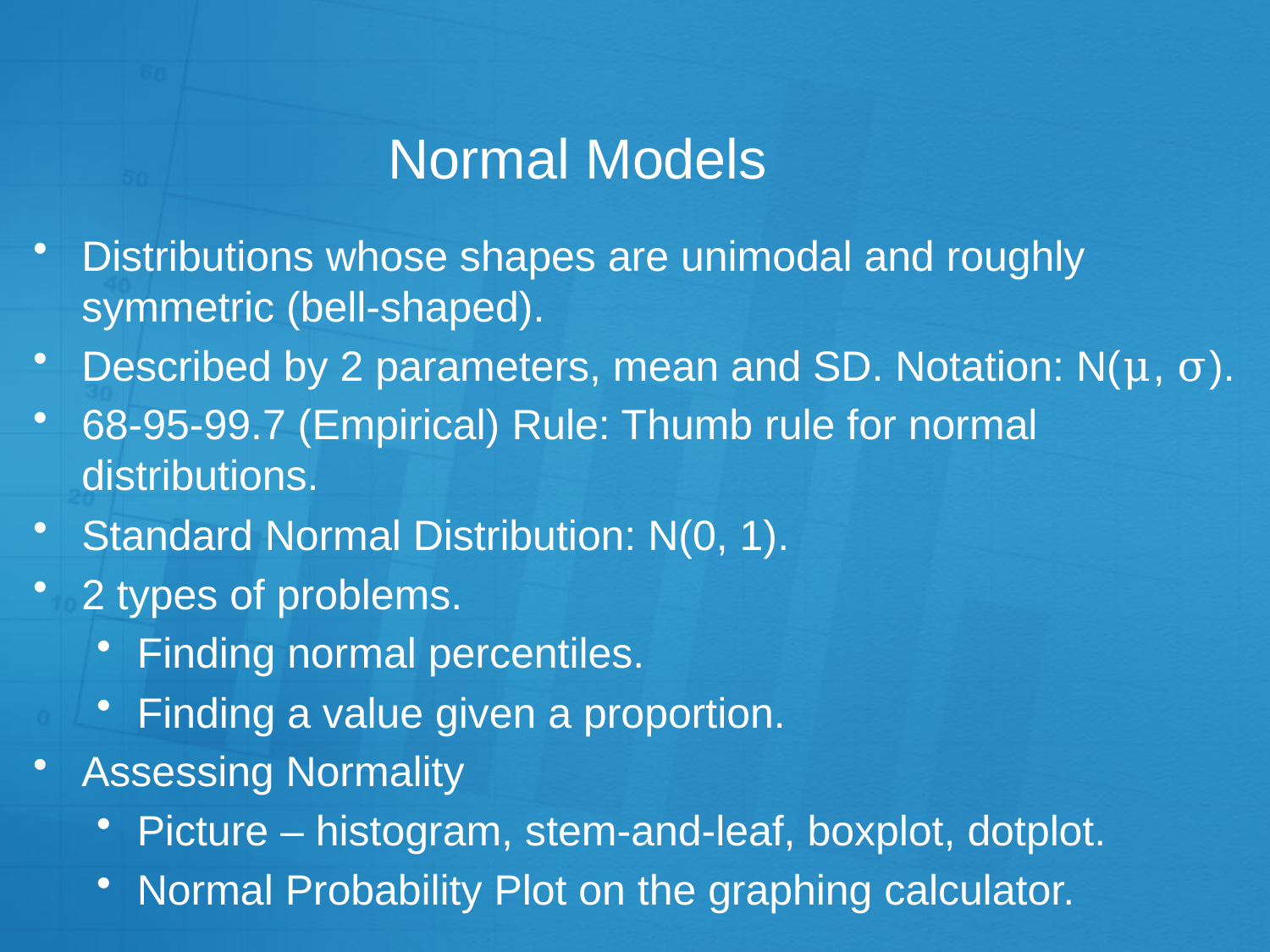

# Normal Models
Distributions whose shapes are unimodal and roughly symmetric (bell-shaped).
Described by 2 parameters, mean and SD. Notation: N(μ, σ).
68-95-99.7 (Empirical) Rule: Thumb rule for normal distributions.
Standard Normal Distribution: N(0, 1).
2 types of problems.
Finding normal percentiles.
Finding a value given a proportion.
Assessing Normality
Picture – histogram, stem-and-leaf, boxplot, dotplot.
Normal Probability Plot on the graphing calculator.